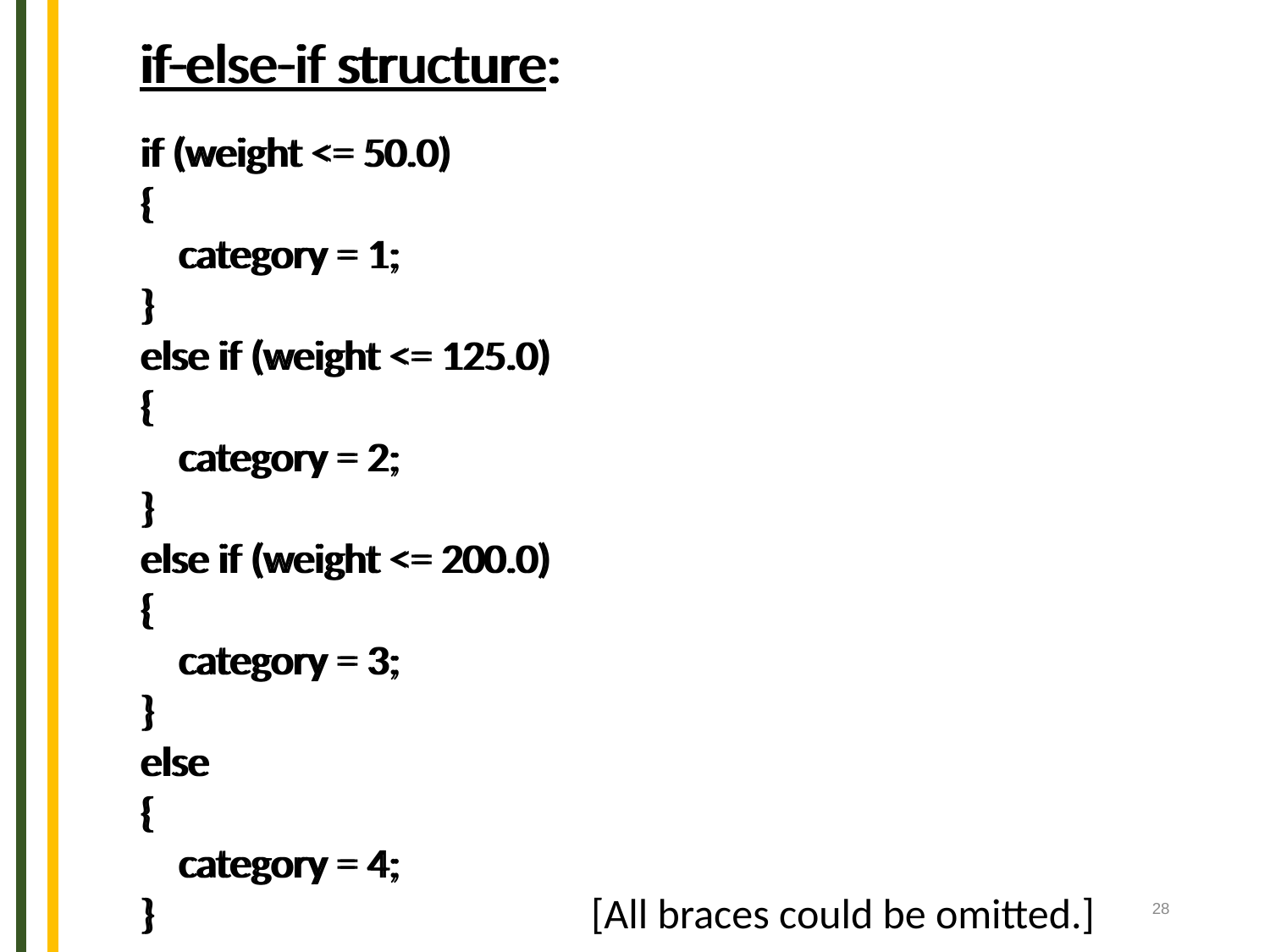

if-else-if structure:

if (weight <= 50.0)
{
    category = 1;
}
else if (weight <= 125.0)
{
    category = 2;
}
else if (weight <= 200.0)
{
    category = 3;
}
else
{
    category = 4;
}
if-else-if structure:

if (weight <= 50.0)
{
    category = 1;
}
else if (weight <= 125.0)
{
    category = 2;
}
else if (weight <= 200.0)
{
    category = 3;
}
else
{
    category = 4;
}                                              [All braces could be omitted.]

28